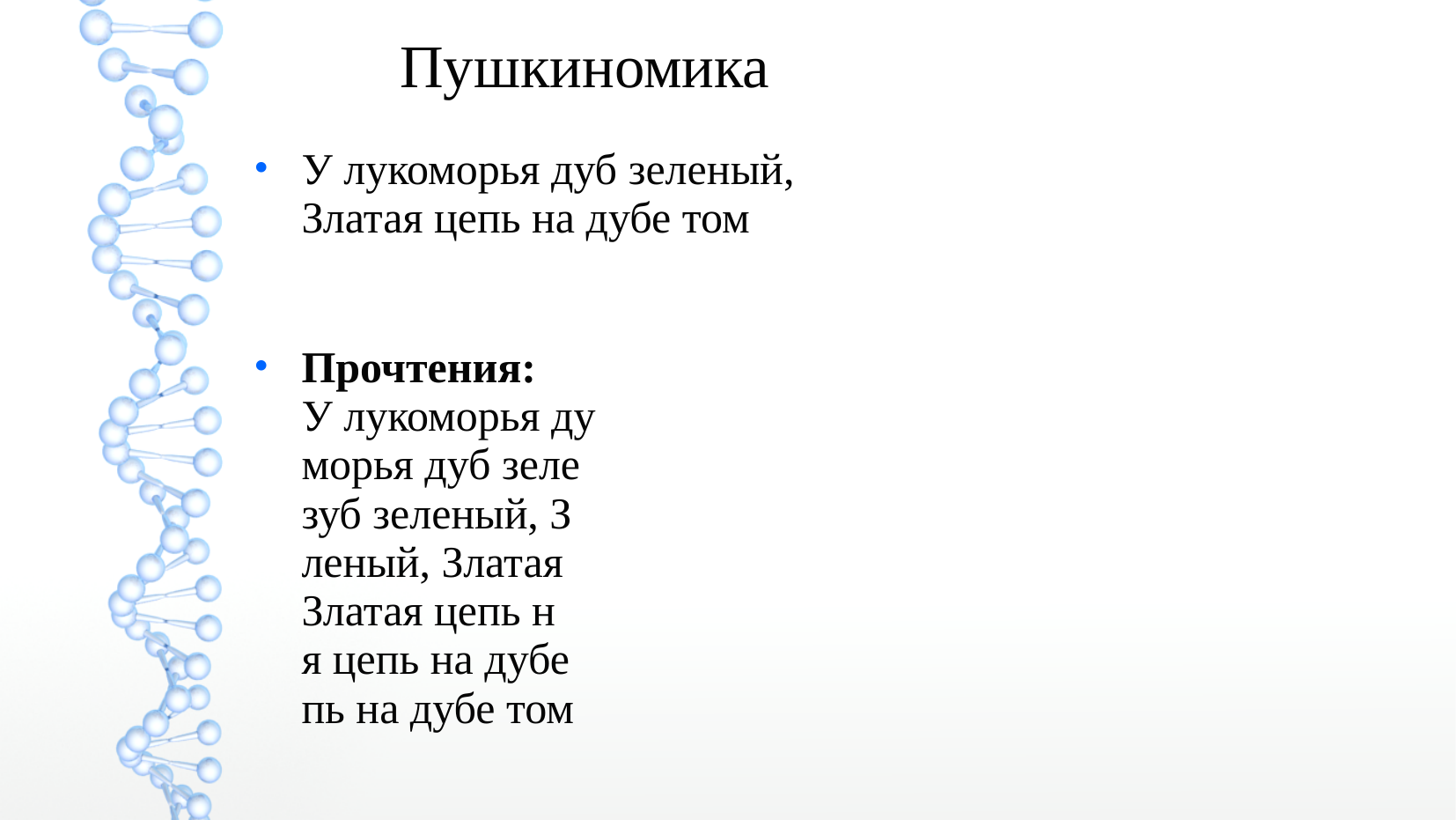

Пушкиномика
У лукоморья дуб зеленый,
Златая цепь на дубе том
Прочтения:
У лукоморья ду
морья дуб зеле
зуб зеленый, З
леный, Златая
Златая цепь н
я цепь на дубе
пь на дубе том